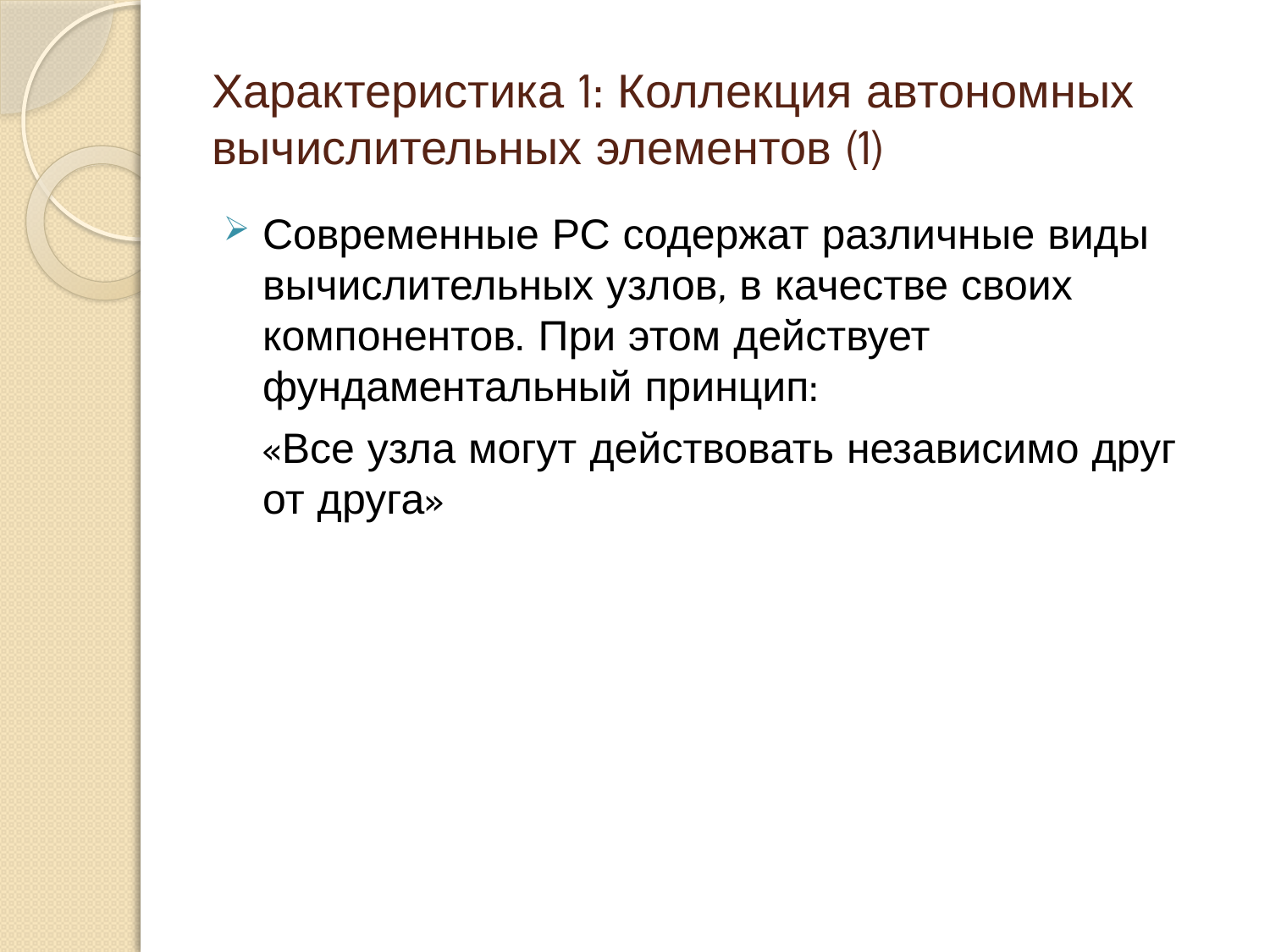

# Характеристика 1: Коллекция автономных вычислительных элементов (1)
Современные РС содержат различные виды вычислительных узлов, в качестве своих компонентов. При этом действует фундаментальный принцип:
	«Все узла могут действовать независимо друг от друга»